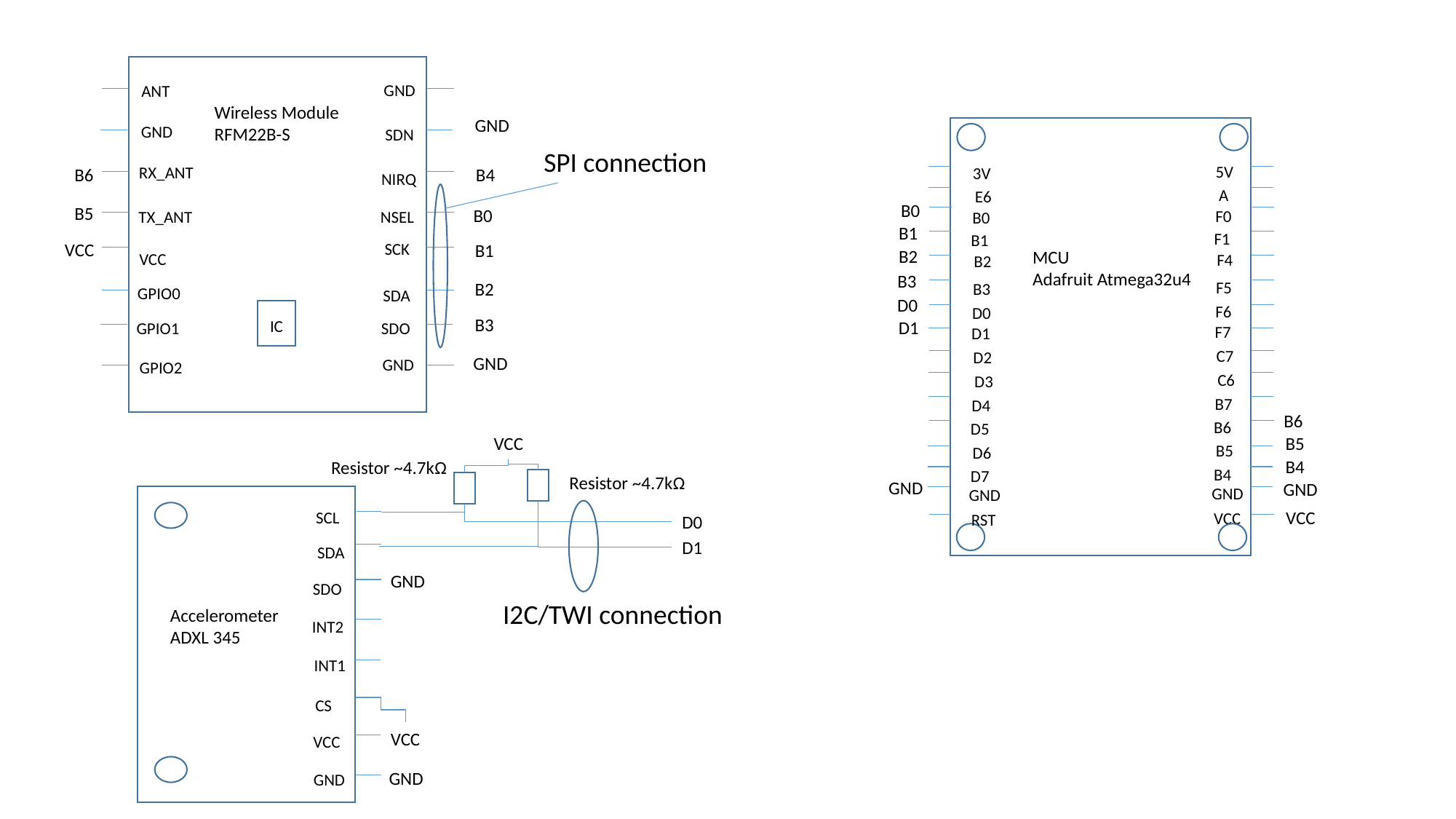

GND
ANT
GND
SDN
RX_ANT
NIRQ
NSEL
TX_ANT
SCK
VCC
GPIO0
SDA

IC
GPIO1
SDO
GND
GPIO2
Wireless Module
RFM22B-S
GND

5V
3V
A
E6
F0
B0
F1
B1
F4
B2
F5
B3
F6
D0
F7
D1
C7
D2
C6
D3
B7
D4
B6
D5
B5
D6
B4
D7
GND
GND
VCC
RST

SPI connection
B6
B4

B0
B5
B0
B1
VCC
B1
B2
MCU
Adafruit Atmega32u4
B3
B2
D0
B3
D1
GND
B6
VCC
B5
B4
Resistor ~4.7kΩ
Resistor ~4.7kΩ

GND
GND

SCL

SDA
SDO
INT2
INT1
CS
VCC

GND
VCC

D0
D1
GND
I2C/TWI connection
Accelerometer
ADXL 345
VCC
GND